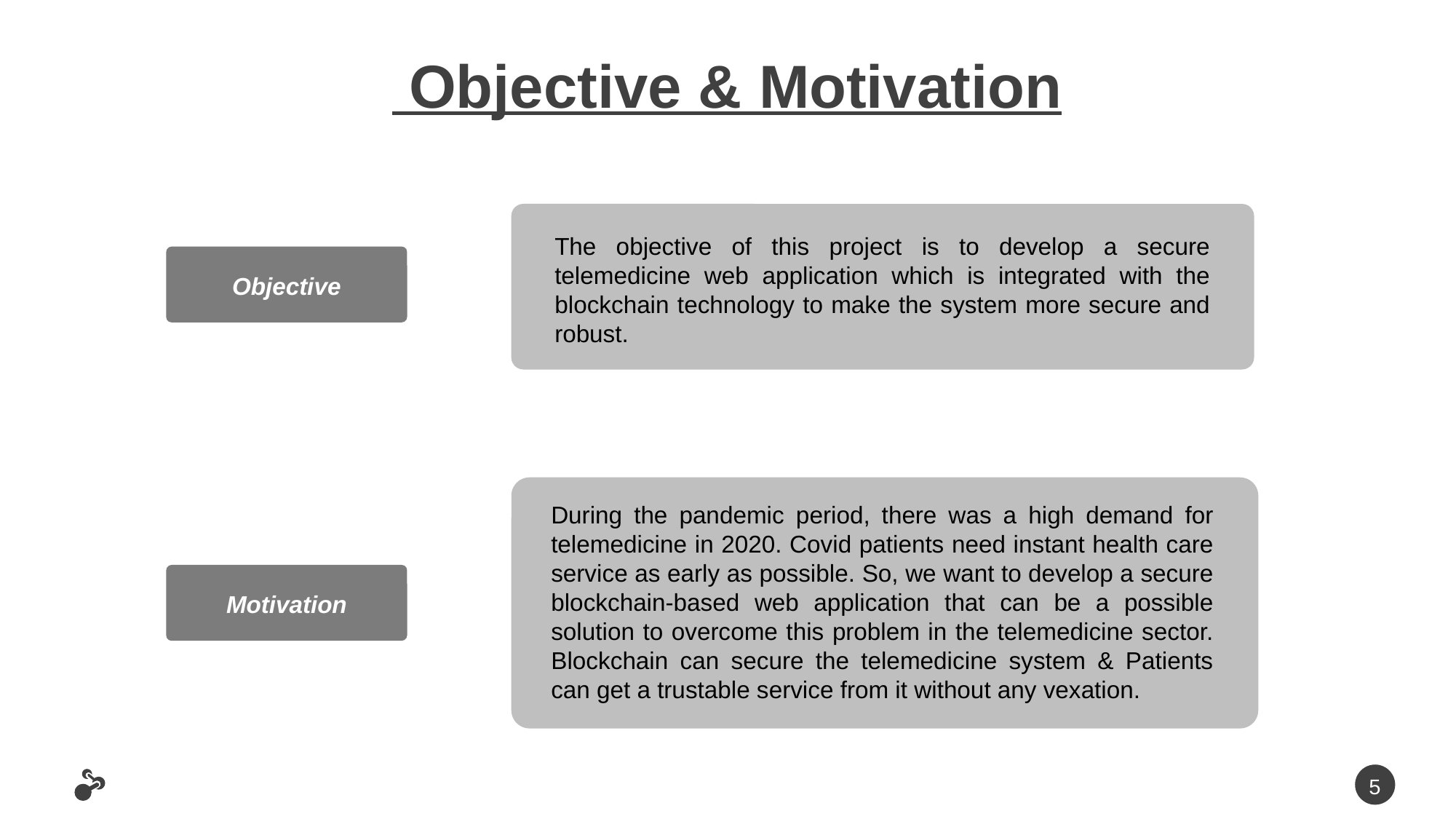

Objective & Motivation

The objective of this project is to develop a secure telemedicine web application which is integrated with the blockchain technology to make the system more secure and robust.

Objective

During the pandemic period, there was a high demand for telemedicine in 2020. Covid patients need instant health care service as early as possible. So, we want to develop a secure blockchain-based web application that can be a possible solution to overcome this problem in the telemedicine sector. Blockchain can secure the telemedicine system & Patients can get a trustable service from it without any vexation.

Motivation

5